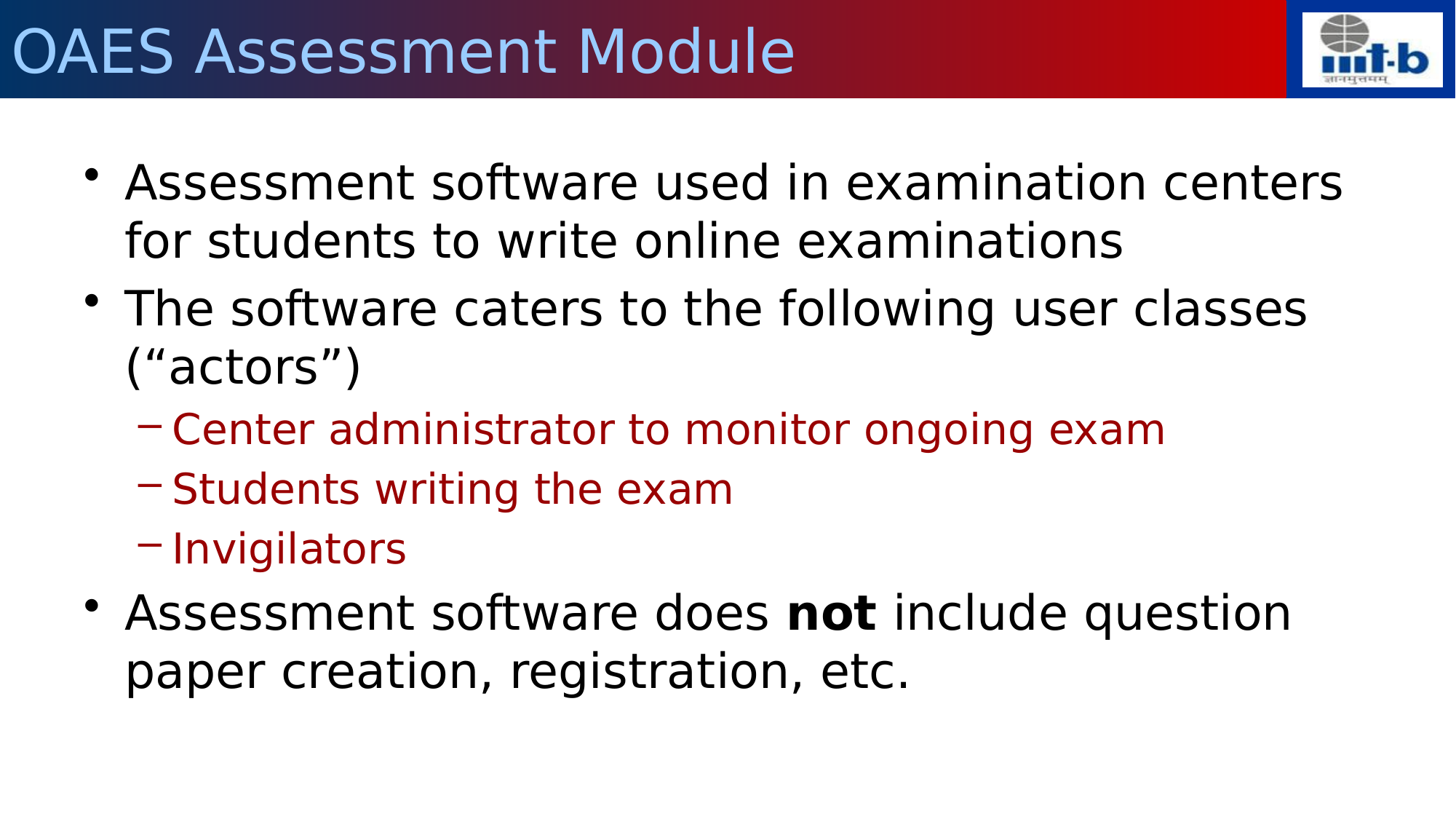

# OAES Assessment Module
Assessment software used in examination centers for students to write online examinations
The software caters to the following user classes (“actors”)
Center administrator to monitor ongoing exam
Students writing the exam
Invigilators
Assessment software does not include question paper creation, registration, etc.